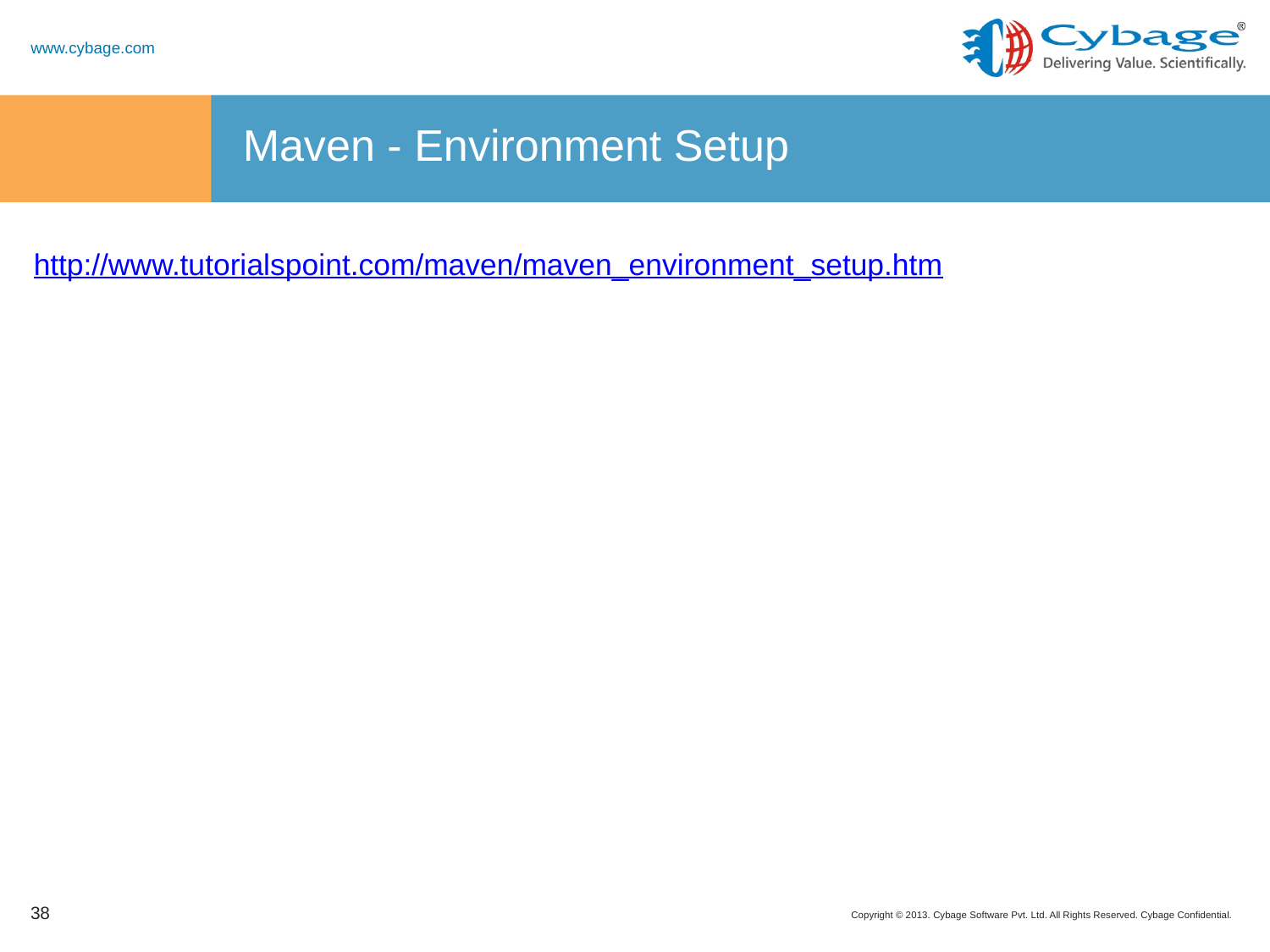

# Maven - Environment Setup
http://www.tutorialspoint.com/maven/maven_environment_setup.htm

38